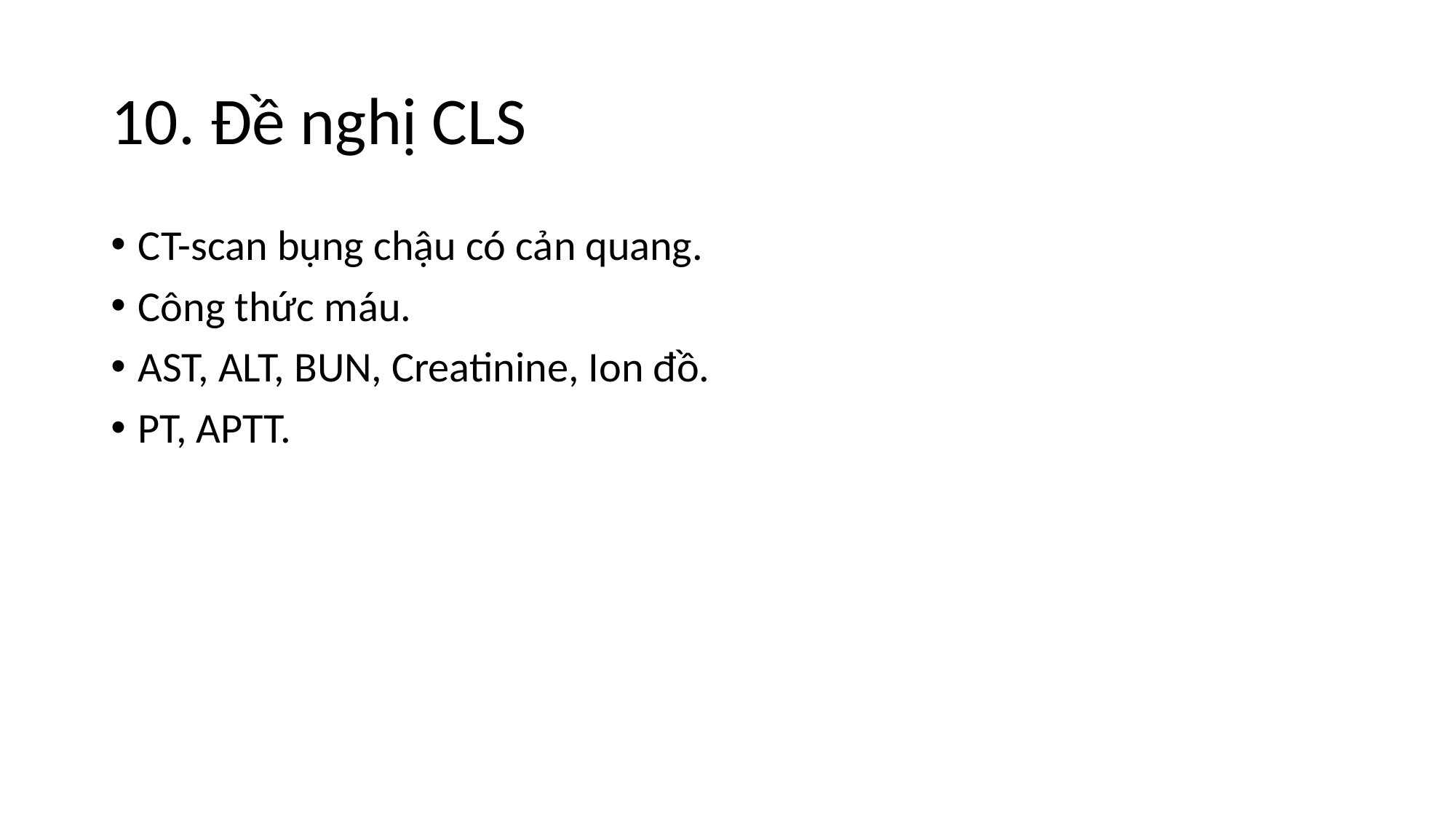

# 10. Đề nghị CLS
CT-scan bụng chậu có cản quang.
Công thức máu.
AST, ALT, BUN, Creatinine, Ion đồ.
PT, APTT.